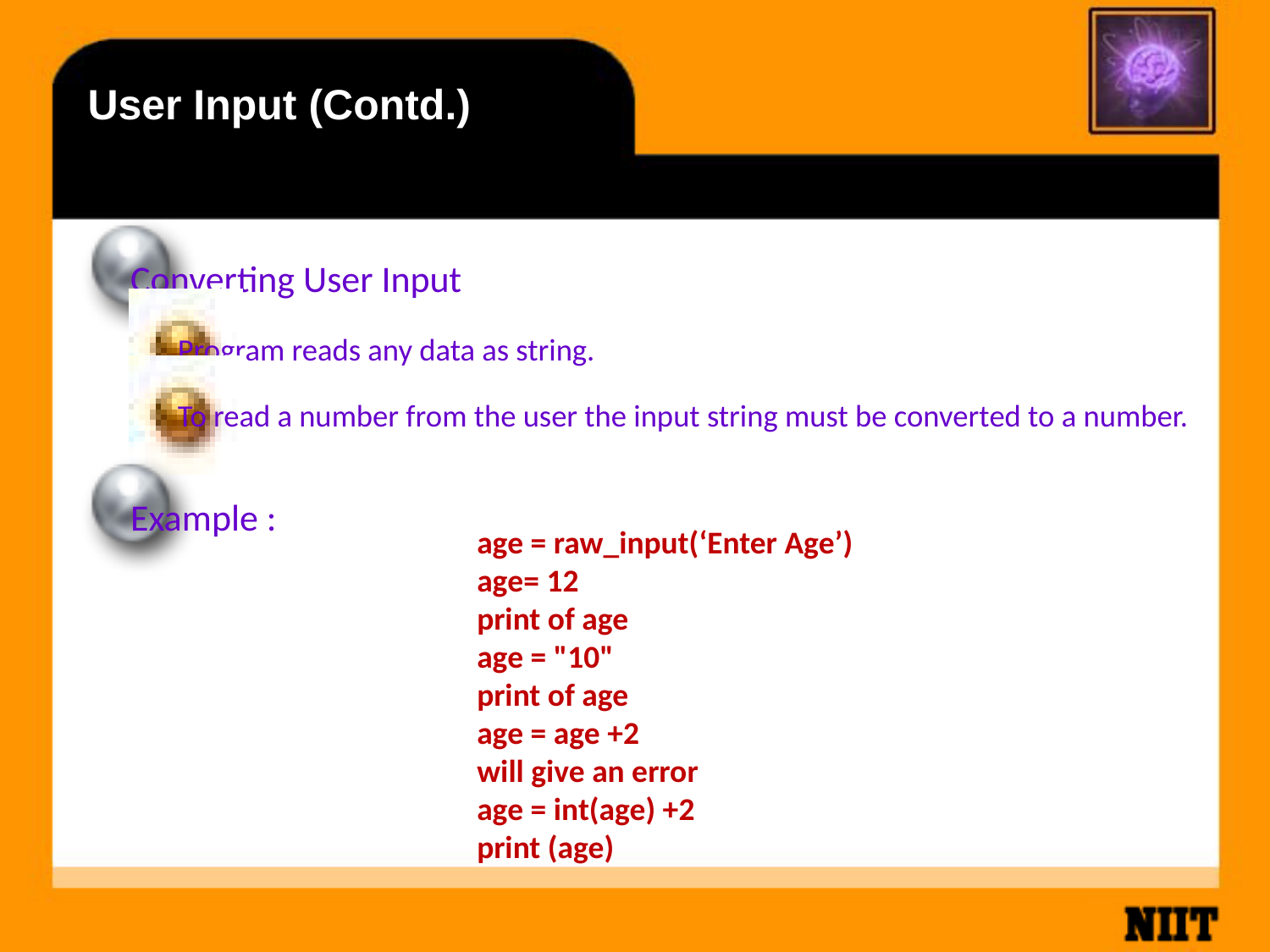

# User Input (Contd.)

Converting User Input

Program reads any data as string.

To read a number from the user the input string must be converted to a number.

Example :

age = raw_input(‘Enter Age’)
age= 12
print of age
age = "10"
print of age
age = age +2
will give an error
age = int(age) +2
print (age)